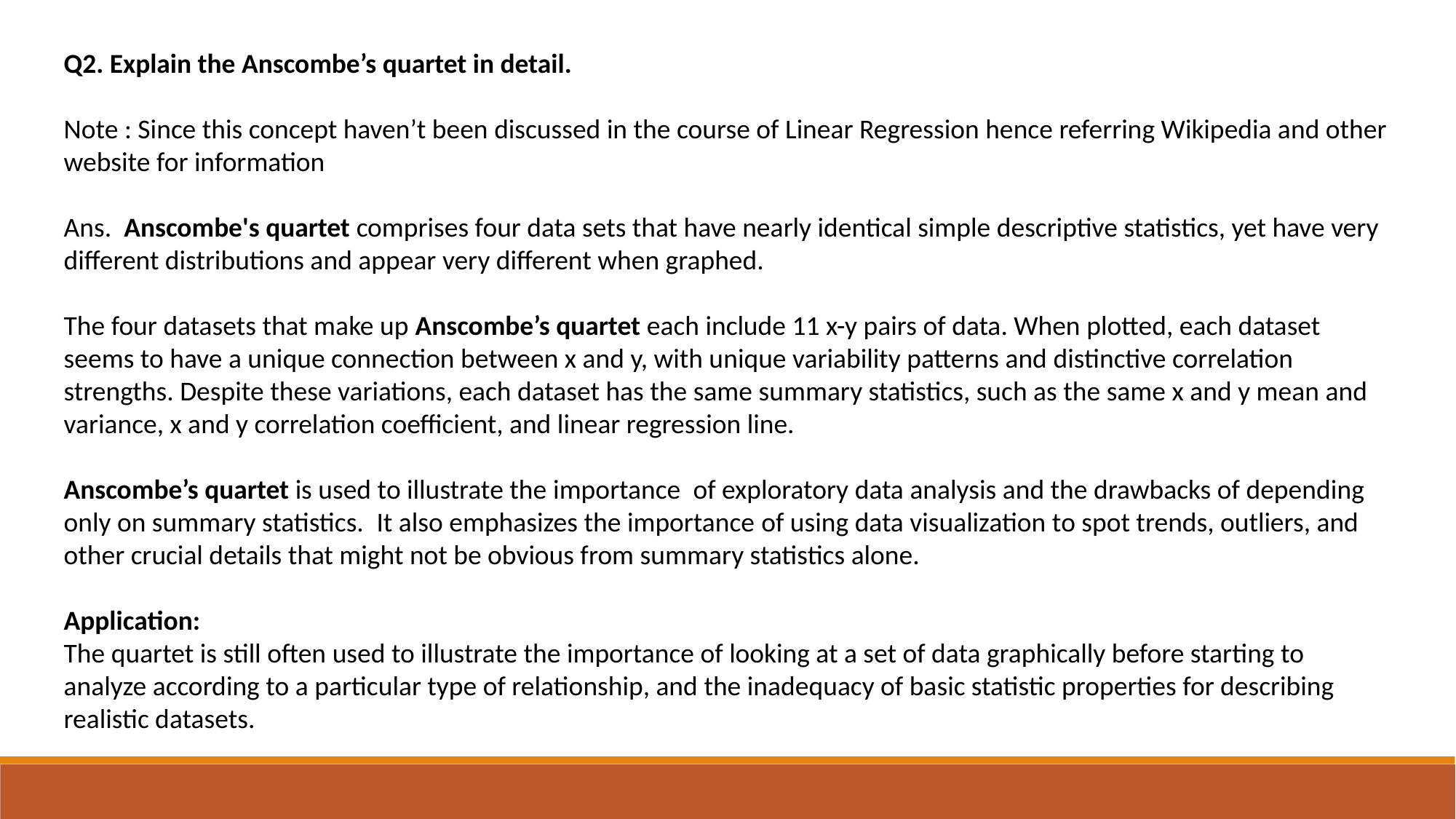

Q2. Explain the Anscombe’s quartet in detail.

Note : Since this concept haven’t been discussed in the course of Linear Regression hence referring Wikipedia and other website for information

Ans.  Anscombe's quartet comprises four data sets that have nearly identical simple descriptive statistics, yet have very different distributions and appear very different when graphed.

The four datasets that make up Anscombe’s quartet each include 11 x-y pairs of data. When plotted, each dataset seems to have a unique connection between x and y, with unique variability patterns and distinctive correlation strengths. Despite these variations, each dataset has the same summary statistics, such as the same x and y mean and variance, x and y correlation coefficient, and linear regression line.

Anscombe’s quartet is used to illustrate the importance  of exploratory data analysis and the drawbacks of depending only on summary statistics.  It also emphasizes the importance of using data visualization to spot trends, outliers, and other crucial details that might not be obvious from summary statistics alone.

Application:
The quartet is still often used to illustrate the importance of looking at a set of data graphically before starting to analyze according to a particular type of relationship, and the inadequacy of basic statistic properties for describing realistic datasets.